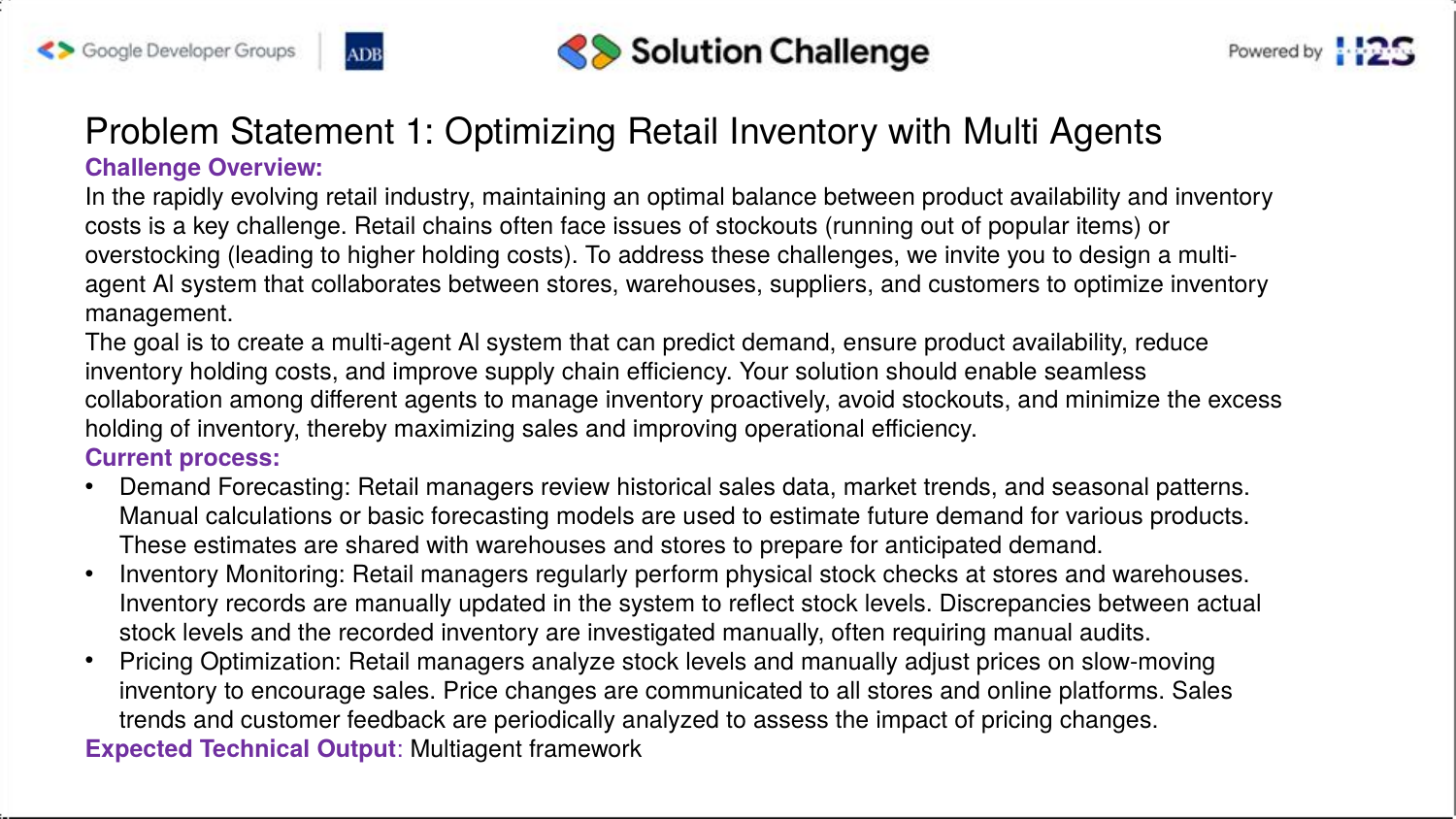

Problem Statement 1: Optimizing Retail Inventory with Multi Agents
Challenge Overview:
In the rapidly evolving retail industry, maintaining an optimal balance between product availability and inventory costs is a key challenge. Retail chains often face issues of stockouts (running out of popular items) or overstocking (leading to higher holding costs). To address these challenges, we invite you to design a multi-agent Al system that collaborates between stores, warehouses, suppliers, and customers to optimize inventory management.
The goal is to create a multi-agent Al system that can predict demand, ensure product availability, reduce inventory holding costs, and improve supply chain efficiency. Your solution should enable seamless collaboration among different agents to manage inventory proactively, avoid stockouts, and minimize the excess holding of inventory, thereby maximizing sales and improving operational efficiency.
Current process:
﻿﻿Demand Forecasting: Retail managers review historical sales data, market trends, and seasonal patterns. Manual calculations or basic forecasting models are used to estimate future demand for various products. These estimates are shared with warehouses and stores to prepare for anticipated demand.
﻿﻿Inventory Monitoring: Retail managers regularly perform physical stock checks at stores and warehouses. Inventory records are manually updated in the system to reflect stock levels. Discrepancies between actual stock levels and the recorded inventory are investigated manually, often requiring manual audits.
﻿﻿Pricing Optimization: Retail managers analyze stock levels and manually adjust prices on slow-moving inventory to encourage sales. Price changes are communicated to all stores and online platforms. Sales trends and customer feedback are periodically analyzed to assess the impact of pricing changes.
Expected Technical Output: Multiagent framework